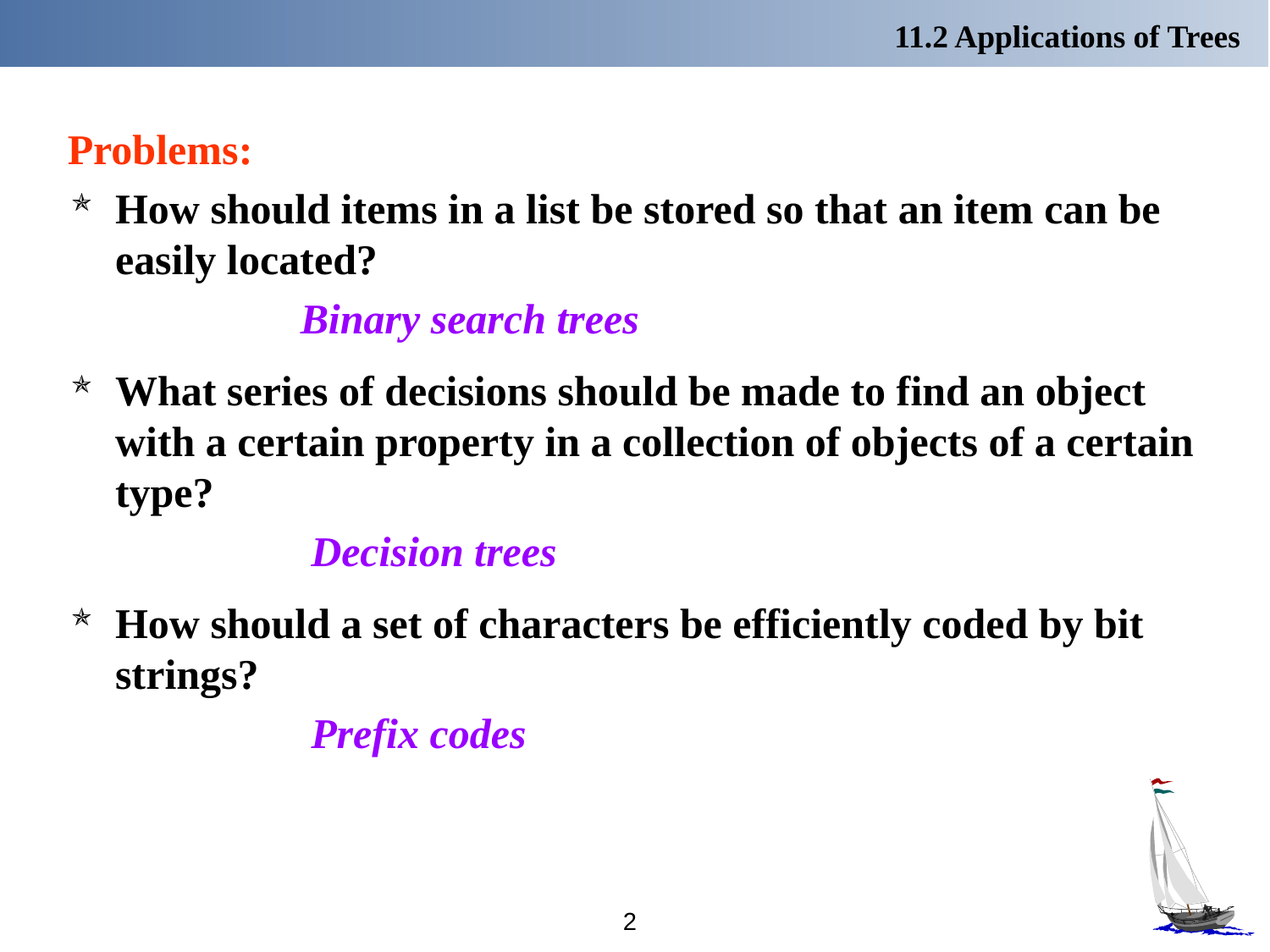

11.2 Applications of Trees
Problems:
How should items in a list be stored so that an item can be easily located?
                      Binary search trees
What series of decisions should be made to find an object with a certain property in a collection of objects of a certain type?
                       Decision trees
How should a set of characters be efficiently coded by bit strings?
                       Prefix codes
2